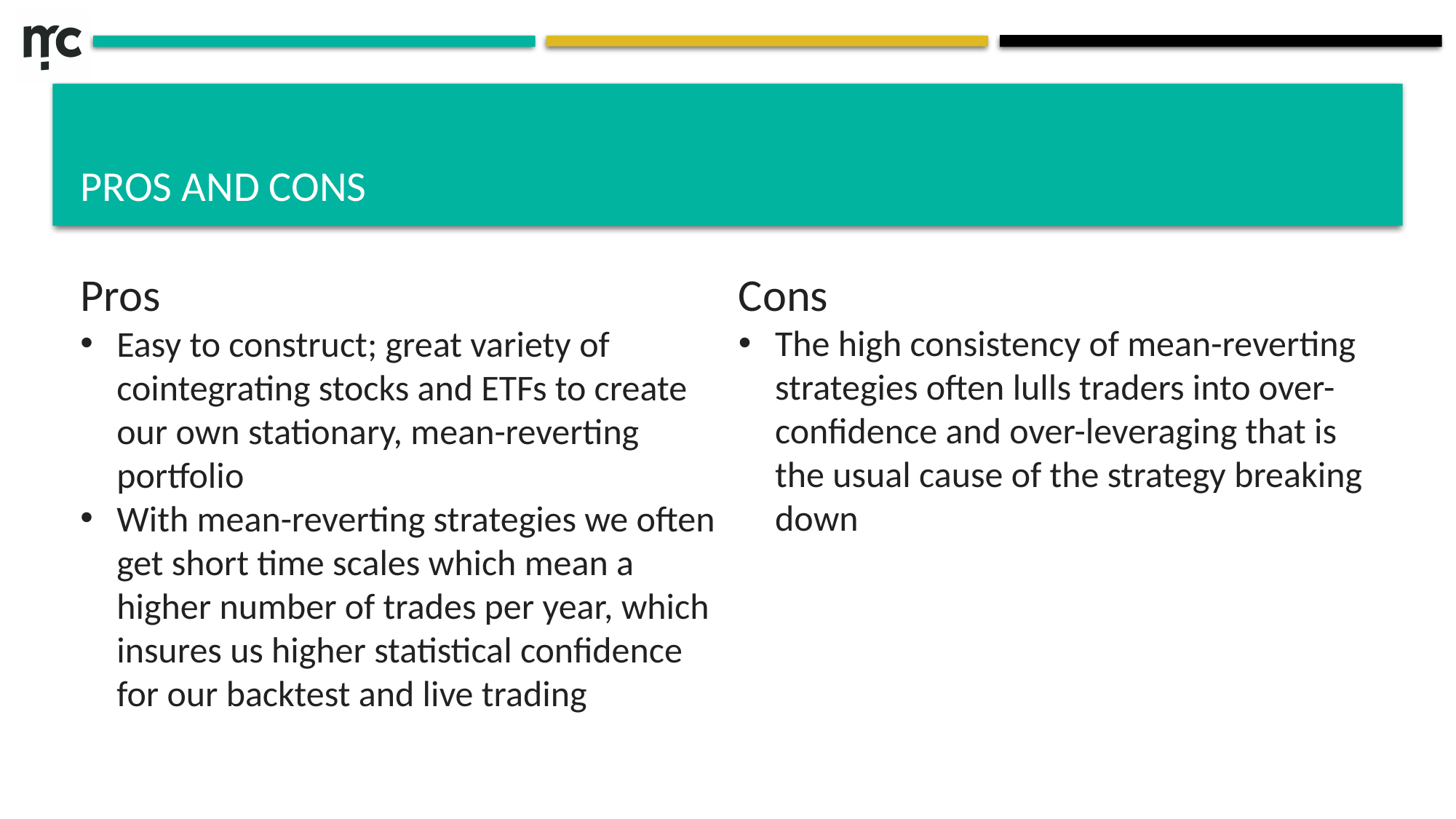

# Pros and cons
Pros
Easy to construct; great variety of cointegrating stocks and ETFs to create our own stationary, mean-reverting portfolio
With mean-reverting strategies we often get short time scales which mean a higher number of trades per year, which insures us higher statistical confidence for our backtest and live trading

Cons
The high consistency of mean-reverting strategies often lulls traders into over- confidence and over-leveraging that is the usual cause of the strategy breaking down